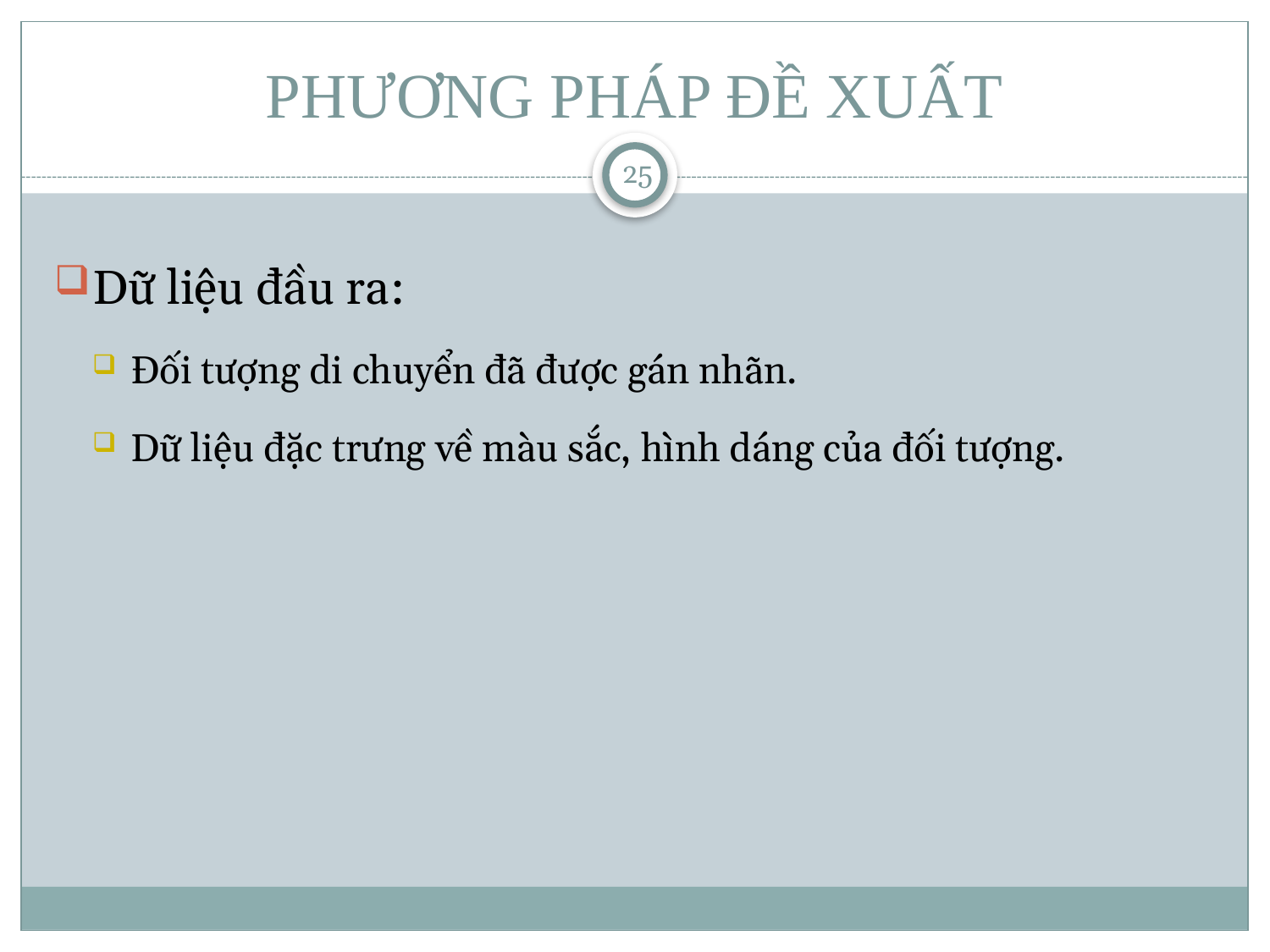

# PHƯƠNG PHÁP ĐỀ XUẤT
25
Dữ liệu đầu ra:
Đối tượng di chuyển đã được gán nhãn.
Dữ liệu đặc trưng về màu sắc, hình dáng của đối tượng.